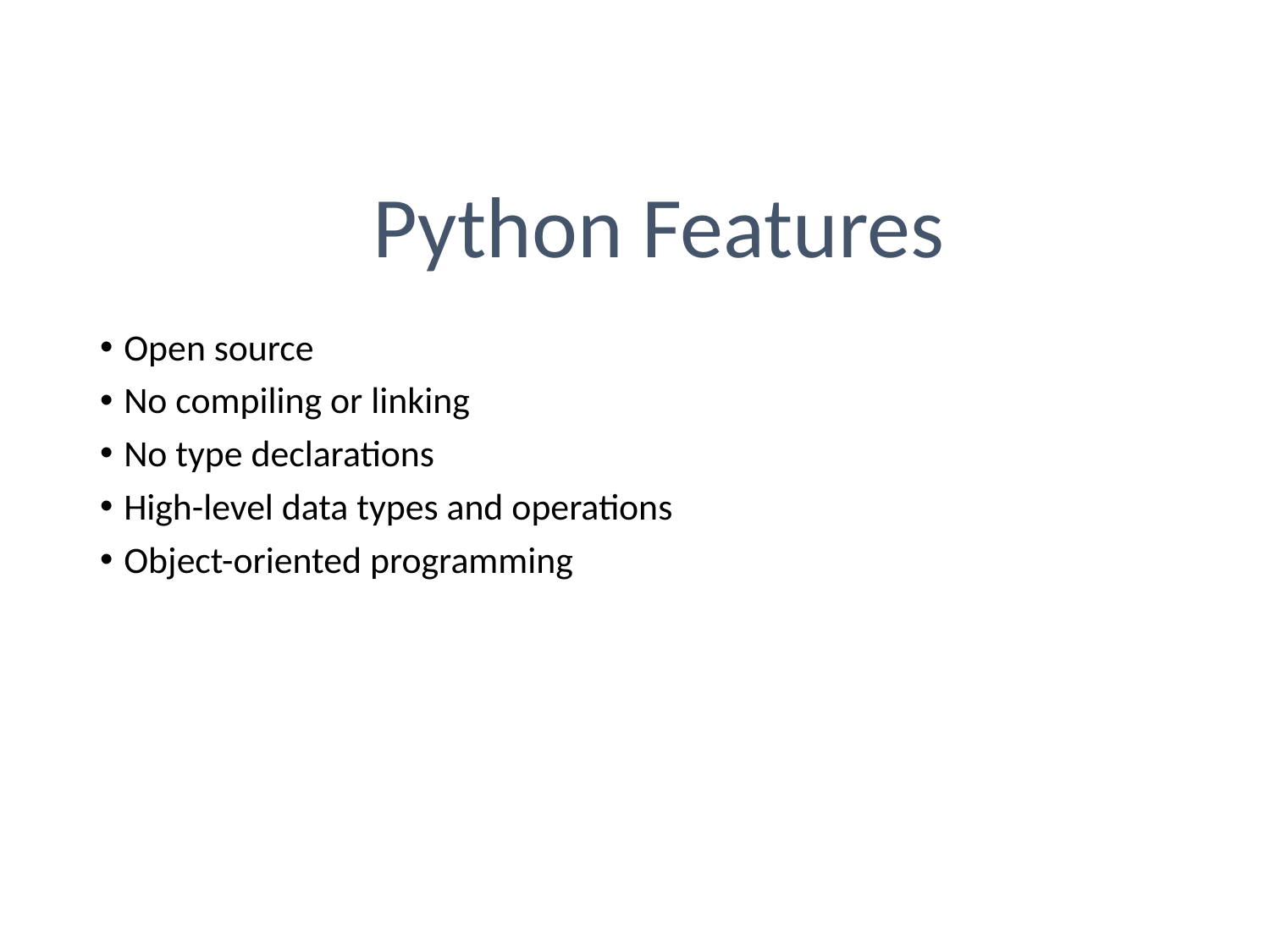

# Python Features

Open source
No compiling or linking
No type declarations
High-level data types and operations
Object-oriented programming